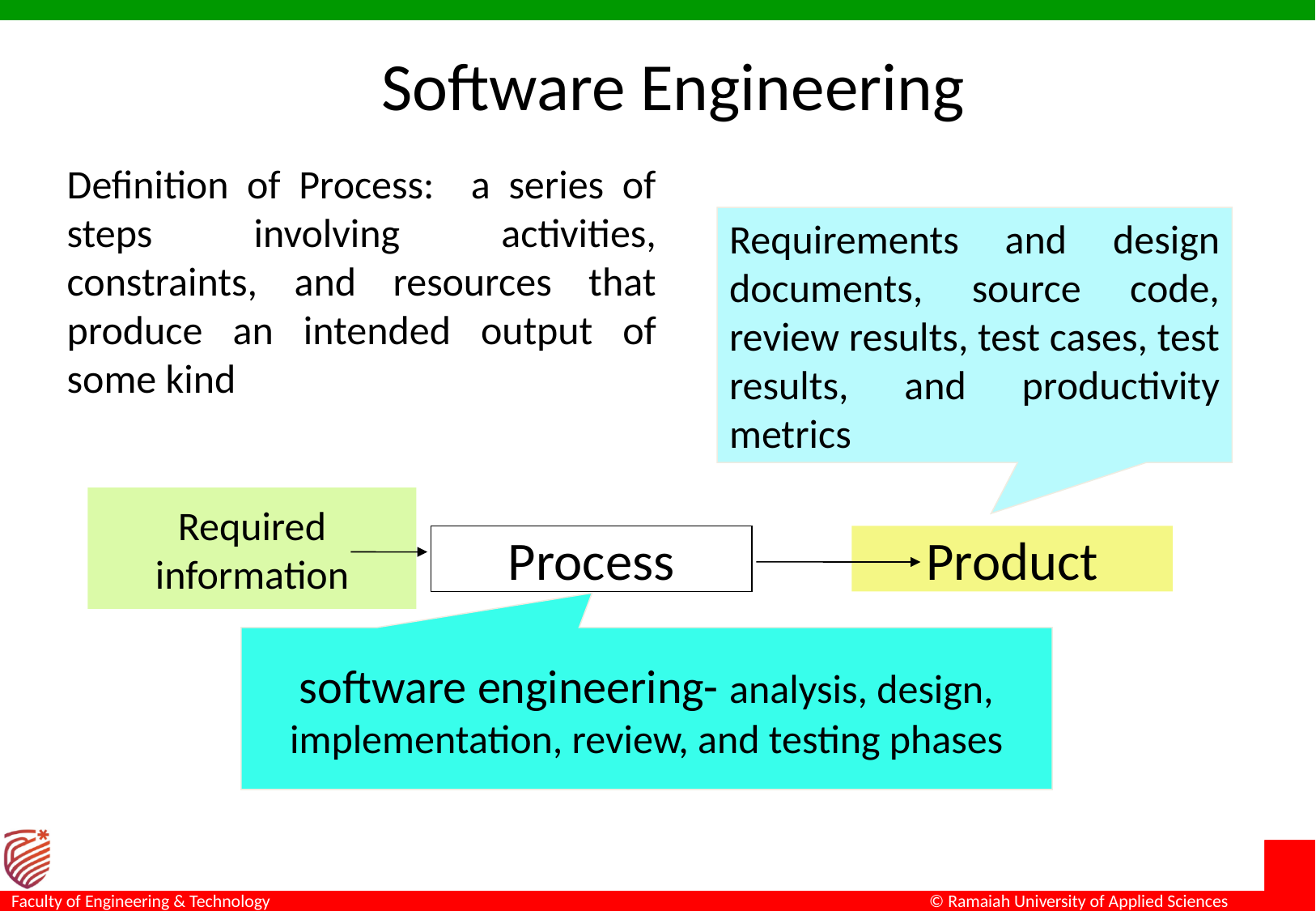

# Software Engineering
Definition of Process:  a series of steps involving activities, constraints, and resources that produce an intended output of some kind
Requirements and design documents, source code, review results, test cases, test results, and productivity metrics
Required information
Process
Product

software engineering- analysis, design, implementation, review, and testing phases